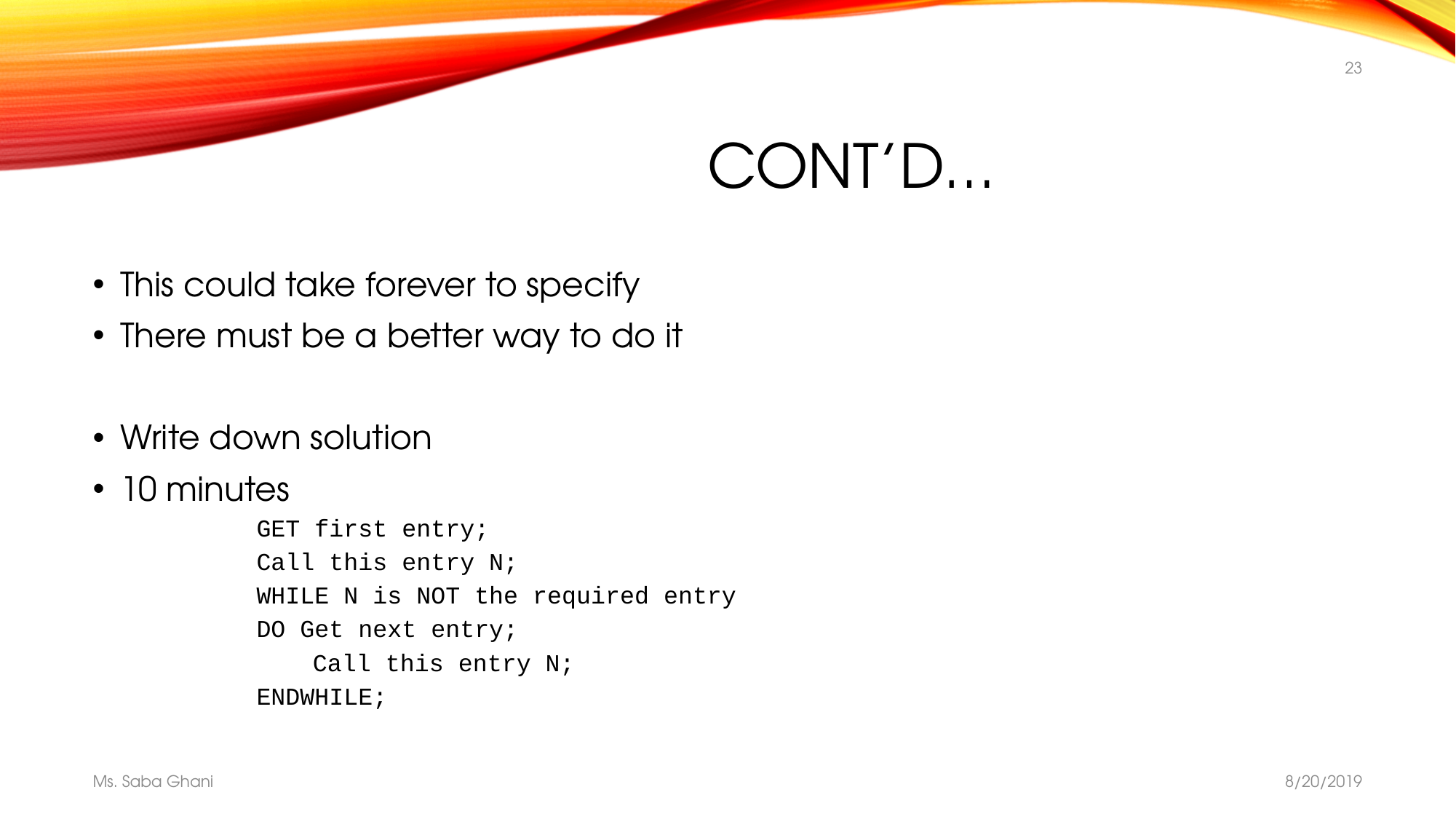

23
# Cont’d…
This could take forever to specify
There must be a better way to do it

Write down solution
10 minutes
GET first entry;
Call this entry N;
WHILE N is NOT the required entry
DO Get next entry;
	  Call this entry N;
ENDWHILE;

Ms. Saba Ghani
8/20/2019